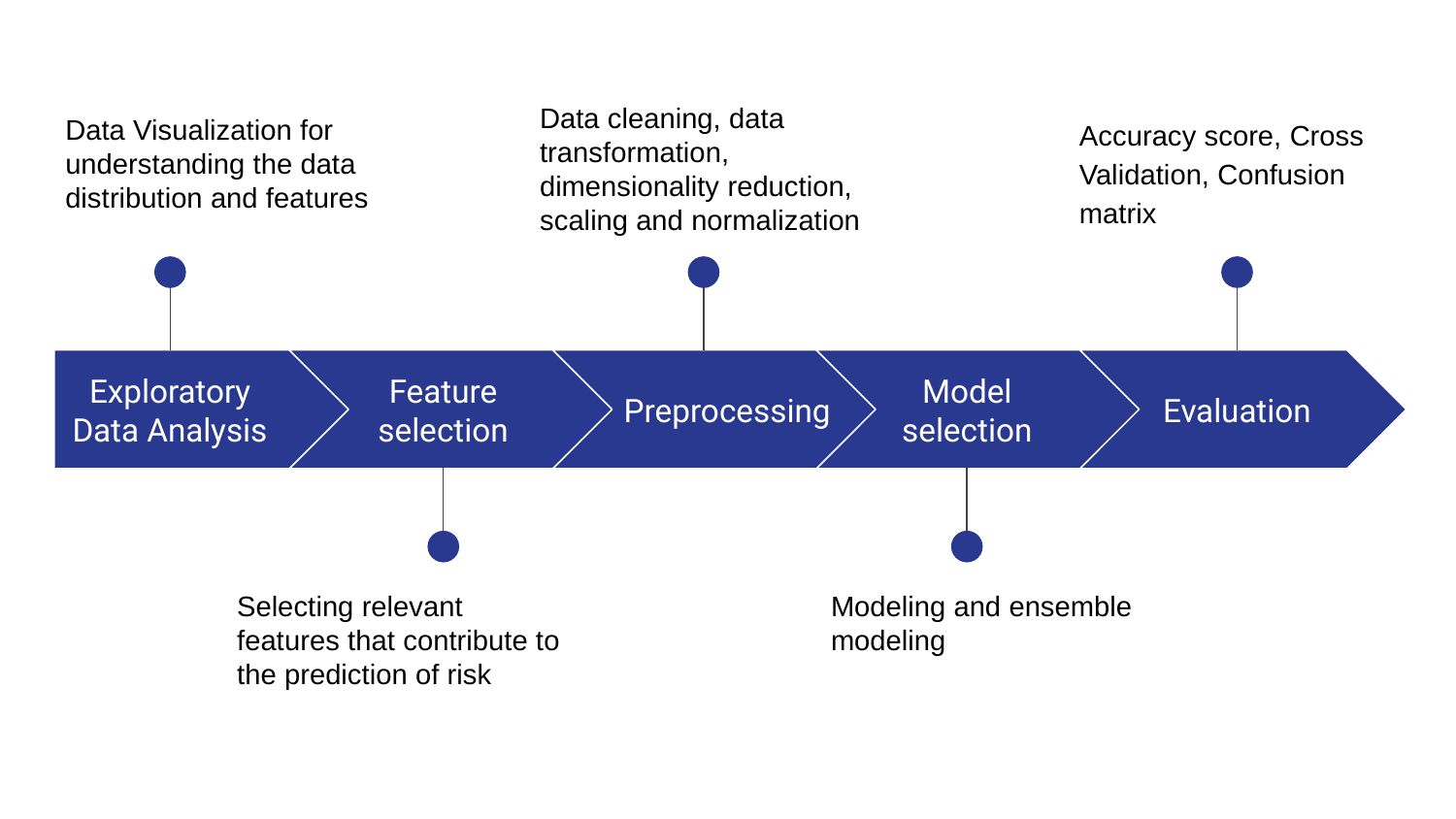

Data cleaning, data transformation, dimensionality reduction, scaling and normalization
Data Visualization for understanding the data distribution and features
Accuracy score, Cross Validation, Confusion matrix

Exploratory Data Analysis
Feature selection
Preprocessing
Model selection
Evaluation

Selecting relevant features that contribute to the prediction of risk
Modeling and ensemble modeling